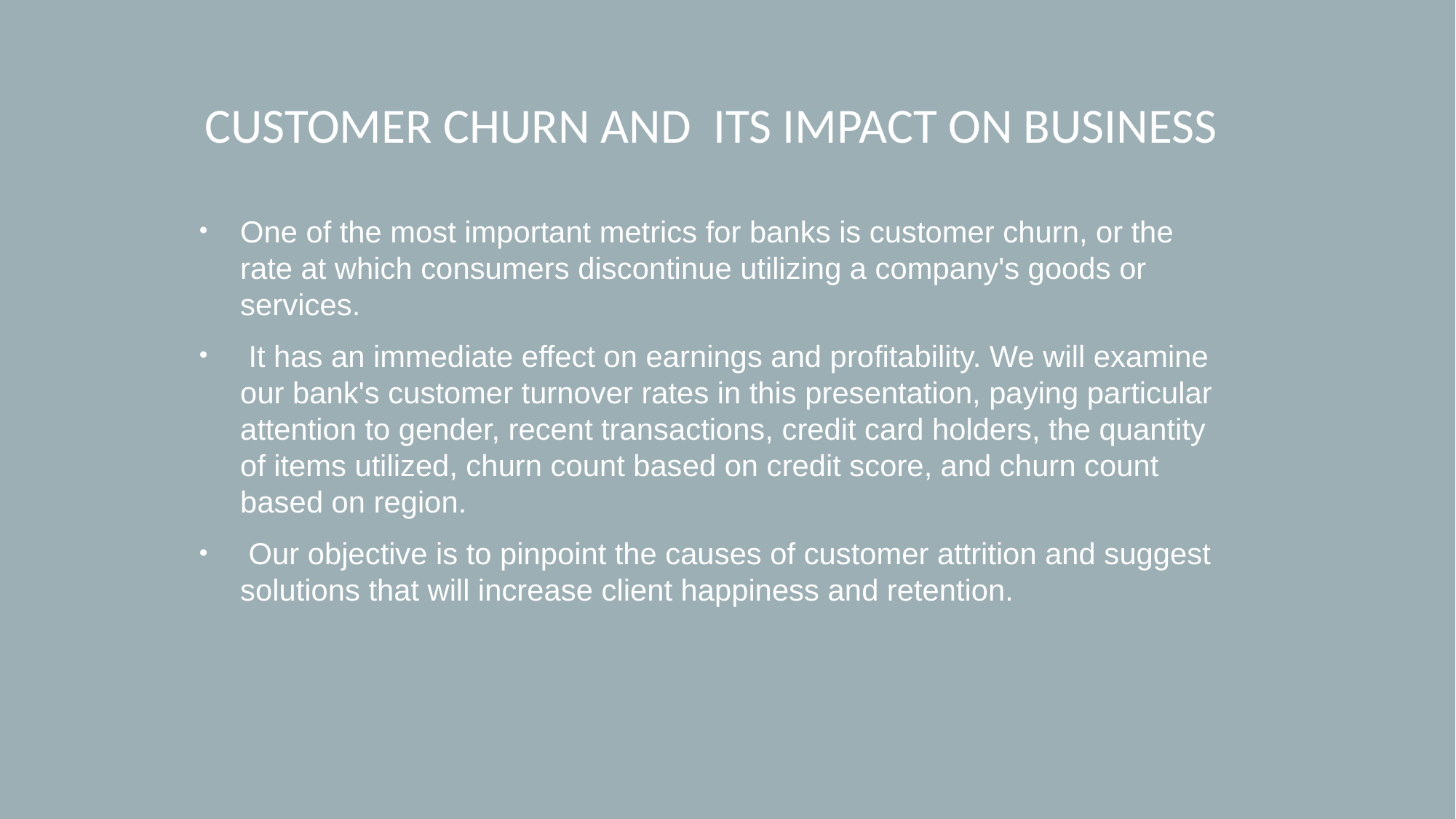

CUSTOMER CHURN AND  ITS IMPACT ON BUSINESS
One of the most important metrics for banks is customer churn, or the rate at which consumers discontinue utilizing a company's goods or services.
 It has an immediate effect on earnings and profitability. We will examine our bank's customer turnover rates in this presentation, paying particular attention to gender, recent transactions, credit card holders, the quantity of items utilized, churn count based on credit score, and churn count based on region.
 Our objective is to pinpoint the causes of customer attrition and suggest solutions that will increase client happiness and retention.